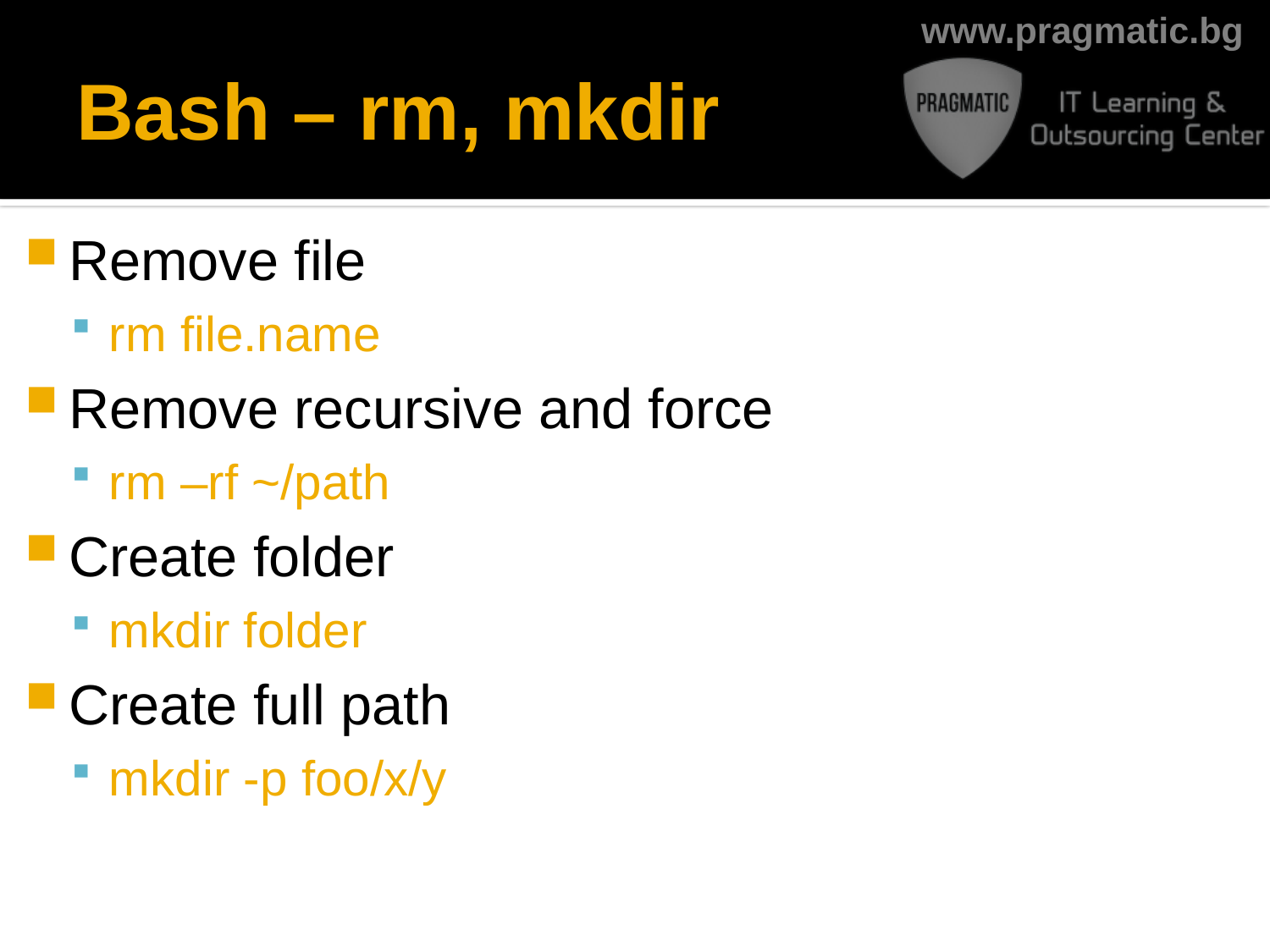

# Bash – rm, mkdir
Remove file
rm file.name
Remove recursive and force
rm –rf ~/path
Create folder
mkdir folder
Create full path
mkdir -p foo/x/y